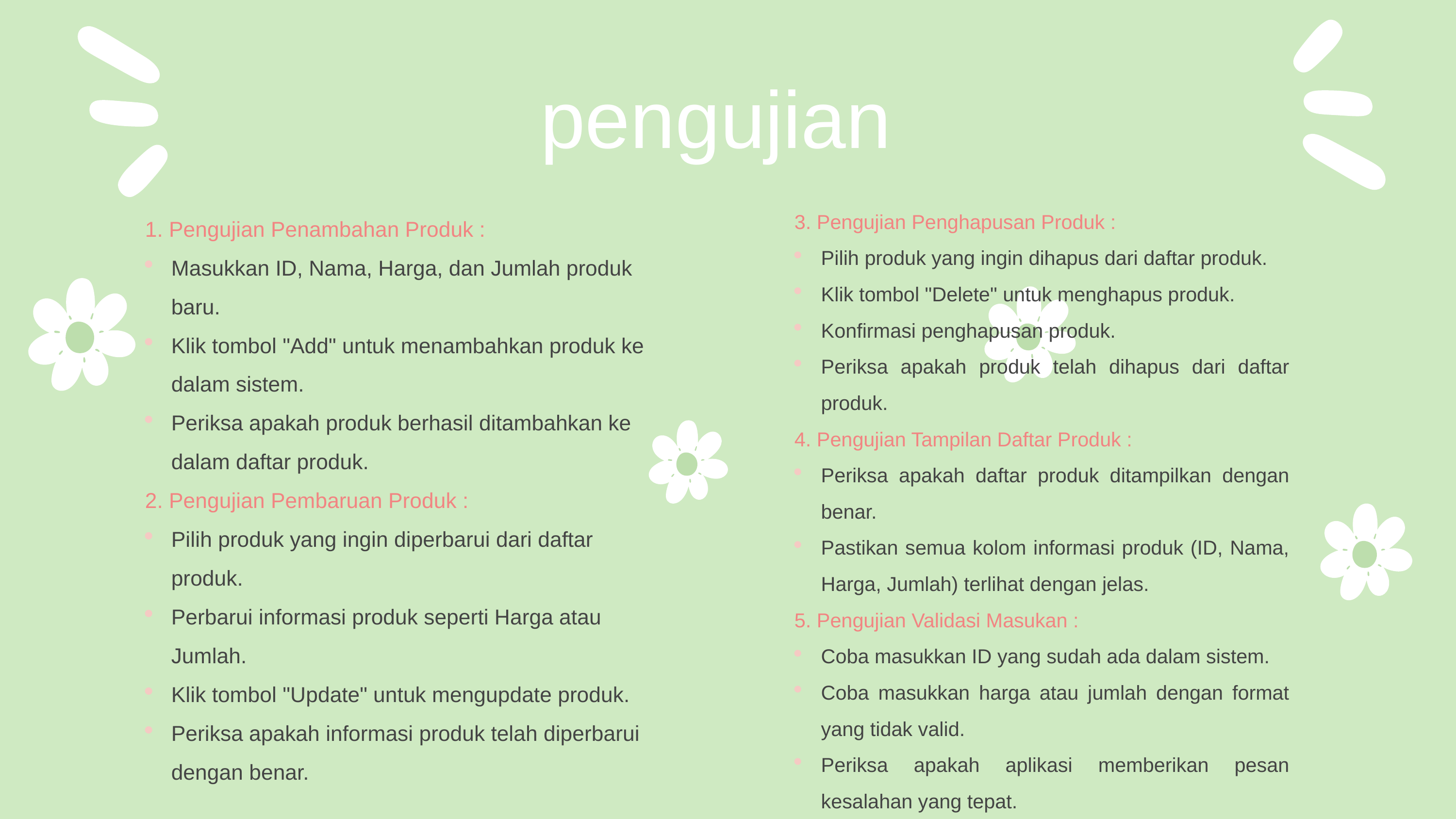

pengujian
3. Pengujian Penghapusan Produk :
Pilih produk yang ingin dihapus dari daftar produk.
Klik tombol "Delete" untuk menghapus produk.
Konfirmasi penghapusan produk.
Periksa apakah produk telah dihapus dari daftar produk.
4. Pengujian Tampilan Daftar Produk :
Periksa apakah daftar produk ditampilkan dengan benar.
Pastikan semua kolom informasi produk (ID, Nama, Harga, Jumlah) terlihat dengan jelas.
5. Pengujian Validasi Masukan :
Coba masukkan ID yang sudah ada dalam sistem.
Coba masukkan harga atau jumlah dengan format yang tidak valid.
Periksa apakah aplikasi memberikan pesan kesalahan yang tepat.

1. Pengujian Penambahan Produk :
Masukkan ID, Nama, Harga, dan Jumlah produk baru.
Klik tombol "Add" untuk menambahkan produk ke dalam sistem.
Periksa apakah produk berhasil ditambahkan ke dalam daftar produk.
2. Pengujian Pembaruan Produk :
Pilih produk yang ingin diperbarui dari daftar produk.
Perbarui informasi produk seperti Harga atau Jumlah.
Klik tombol "Update" untuk mengupdate produk.
Periksa apakah informasi produk telah diperbarui dengan benar.